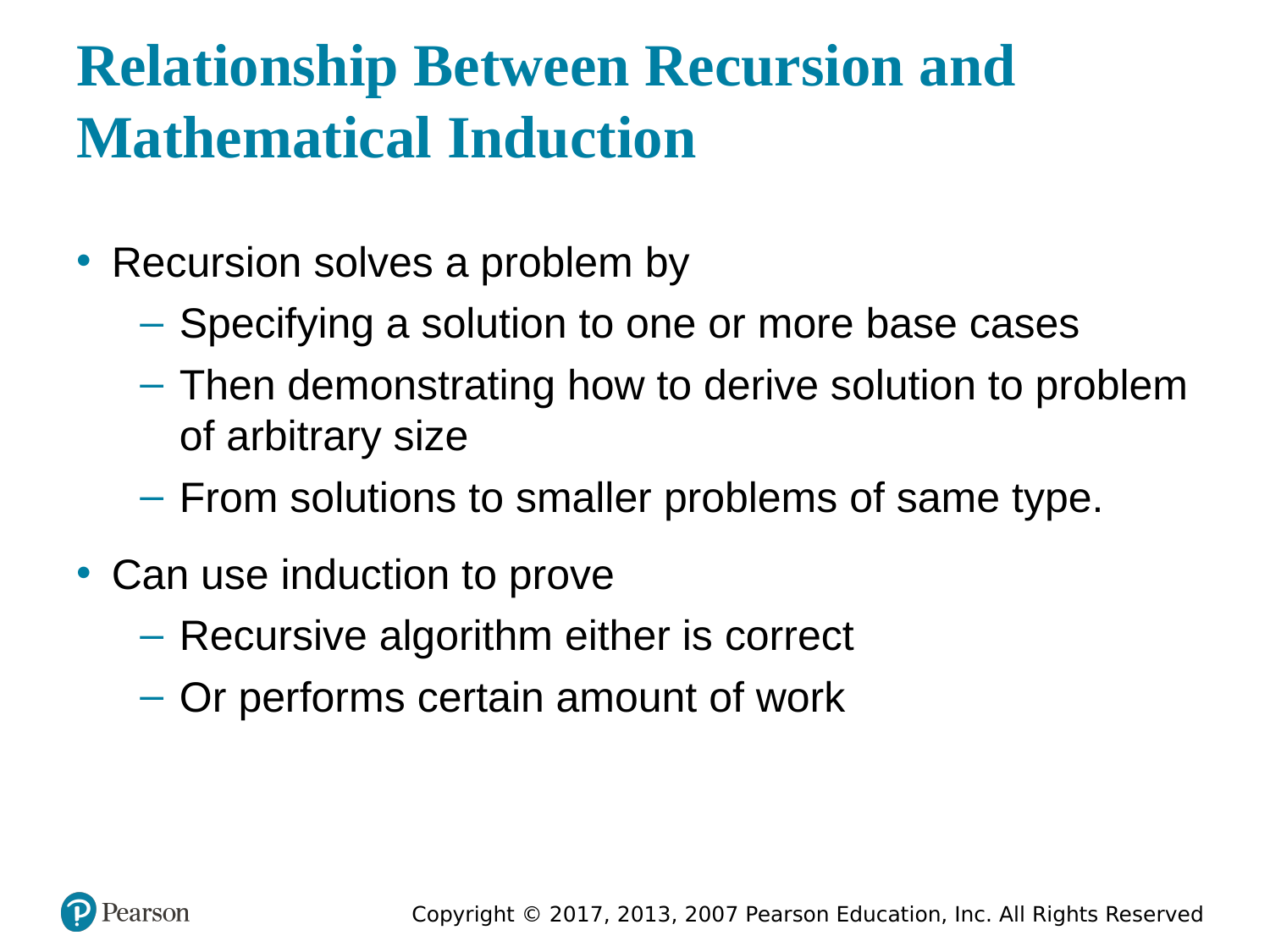

# Relationship Between Recursion and Mathematical Induction
Recursion solves a problem by
Specifying a solution to one or more base cases
Then demonstrating how to derive solution to problem of arbitrary size
From solutions to smaller problems of same type.
Can use induction to prove
Recursive algorithm either is correct
Or performs certain amount of work